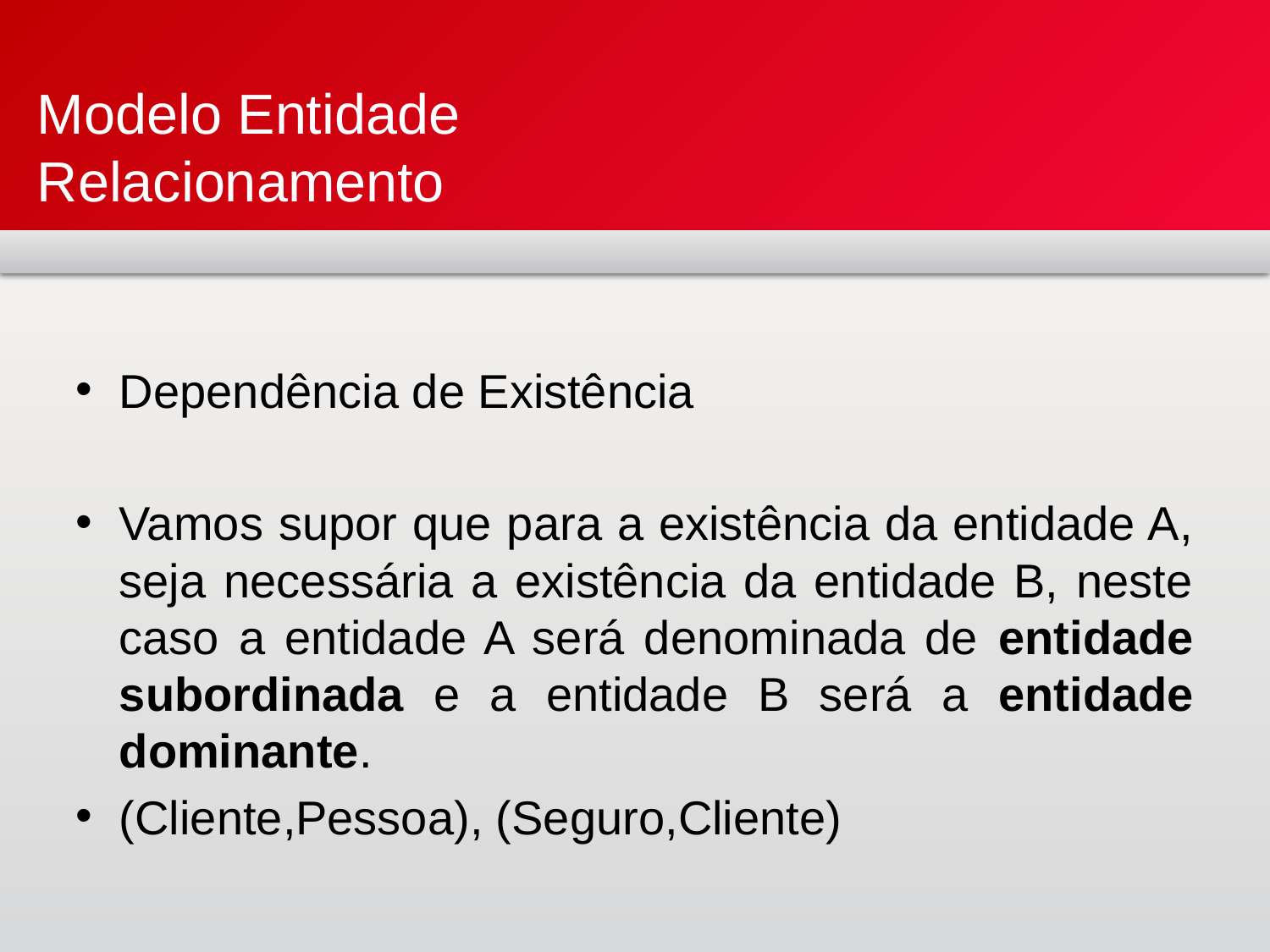

# Modelo Entidade Relacionamento
Dependência de Existência

Vamos supor que para a existência da entidade A, seja necessária a existência da entidade B, neste caso a entidade A será denominada de entidade subordinada e a entidade B será a entidade dominante.
(Cliente,Pessoa), (Seguro,Cliente)